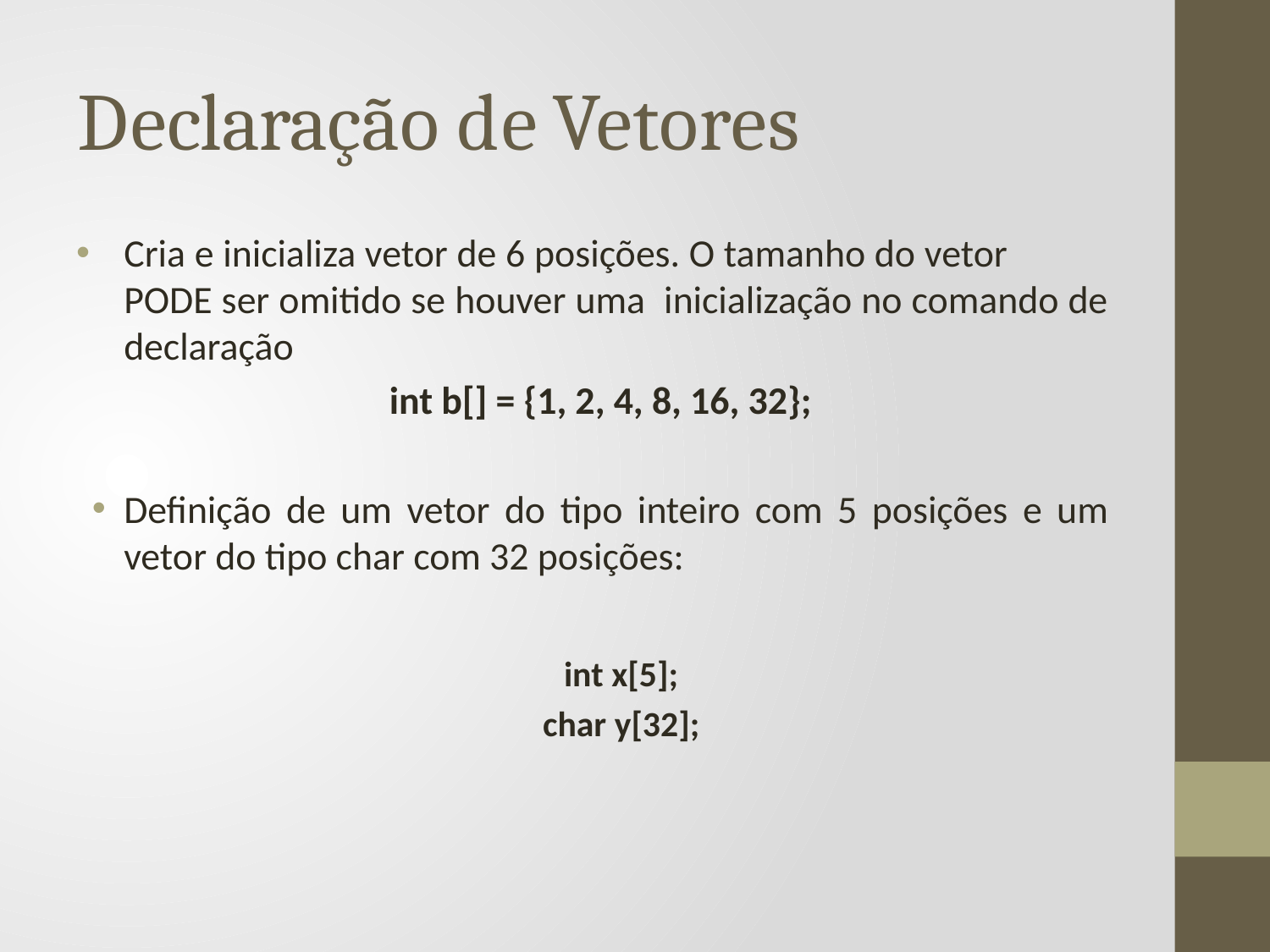

# Declaração de Vetores
Cria e inicializa vetor de 6 posições. O tamanho do vetor            PODE ser omitido se houver uma  inicialização no comando de declaração
int b[] = {1, 2, 4, 8, 16, 32};

Definição de um vetor do tipo inteiro com 5 posições e um vetor do tipo char com 32 posições:

int x[5];
char y[32];